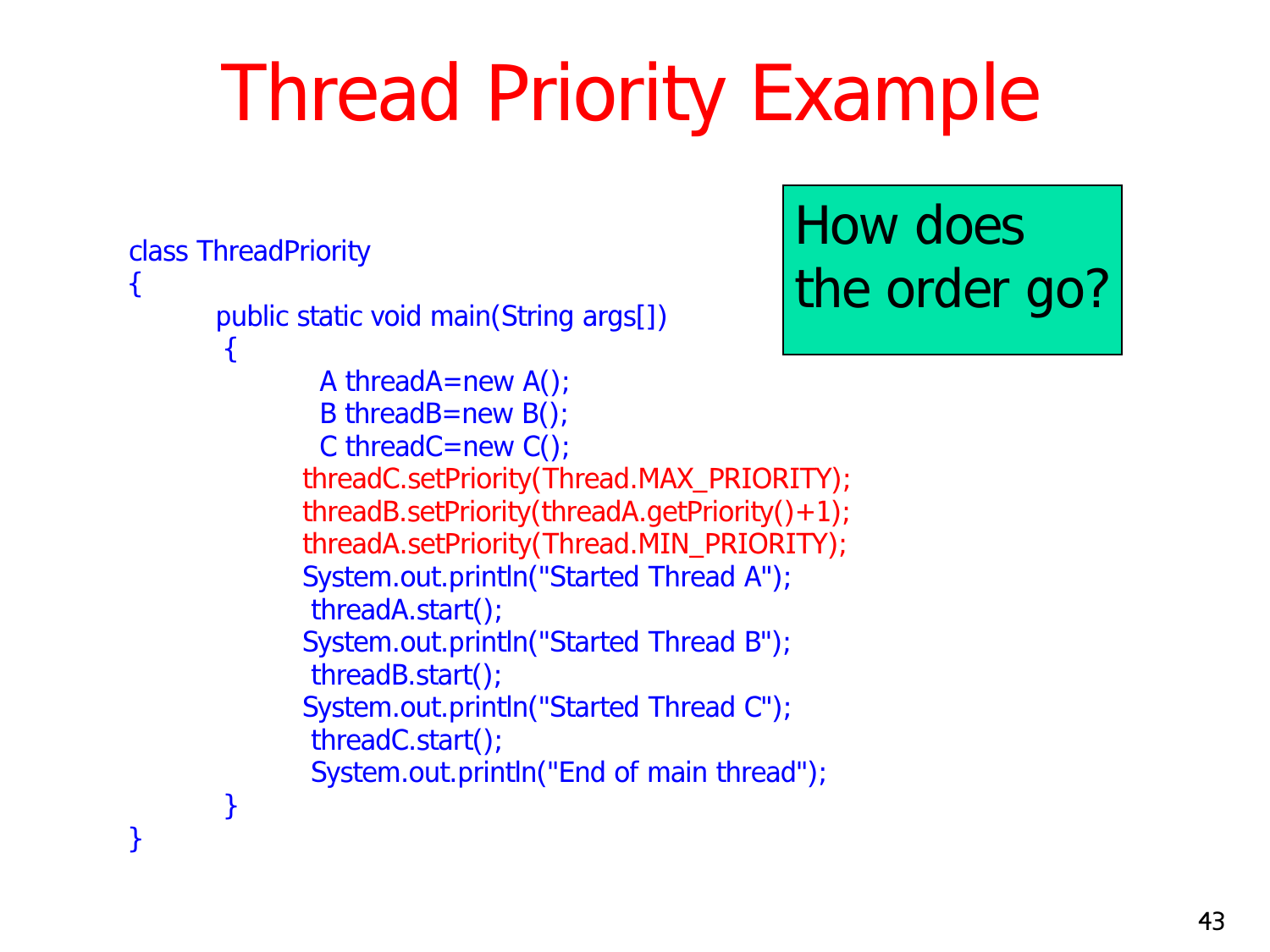

# Thread Priority Example
How does
the order go?
class ThreadPriority
{
          public static void main(String args[])
           {
                      A threadA=new A();
                      B threadB=new B();
                      C threadC=new C();
                    threadC.setPriority(Thread.MAX_PRIORITY);
                    threadB.setPriority(threadA.getPriority()+1);
                    threadA.setPriority(Thread.MIN_PRIORITY);
                    System.out.println("Started Thread A");
                     threadA.start();
                    System.out.println("Started Thread B");
                     threadB.start();
                    System.out.println("Started Thread C");
                     threadC.start();
                     System.out.println("End of main thread");
           }
}
43